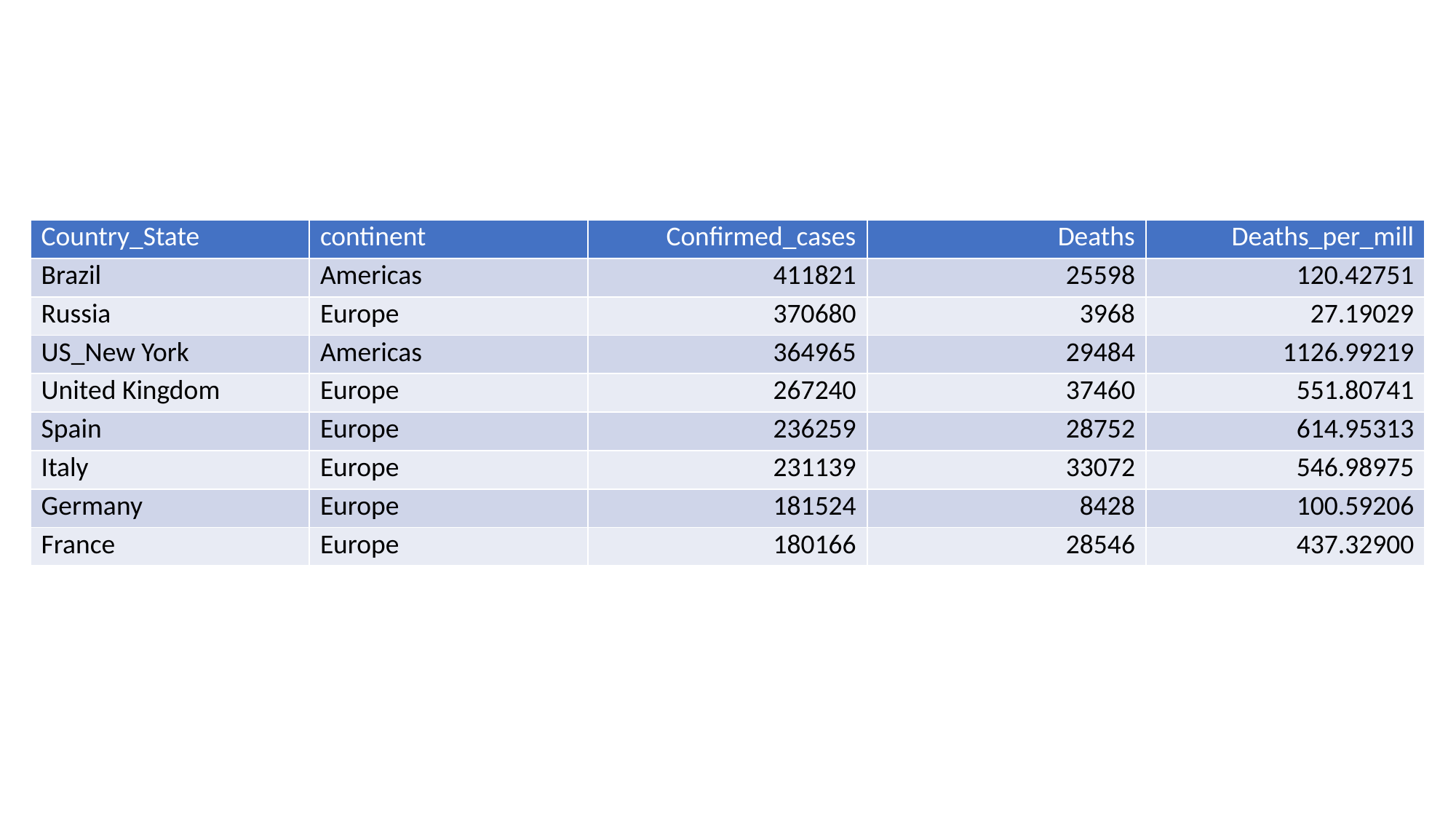

| Country\_State | continent | Confirmed\_cases | Deaths | Deaths\_per\_mill |
| --- | --- | --- | --- | --- |
| Brazil | Americas | 411821 | 25598 | 120.42751 |
| Russia | Europe | 370680 | 3968 | 27.19029 |
| US\_New York | Americas | 364965 | 29484 | 1126.99219 |
| United Kingdom | Europe | 267240 | 37460 | 551.80741 |
| Spain | Europe | 236259 | 28752 | 614.95313 |
| Italy | Europe | 231139 | 33072 | 546.98975 |
| Germany | Europe | 181524 | 8428 | 100.59206 |
| France | Europe | 180166 | 28546 | 437.32900 |